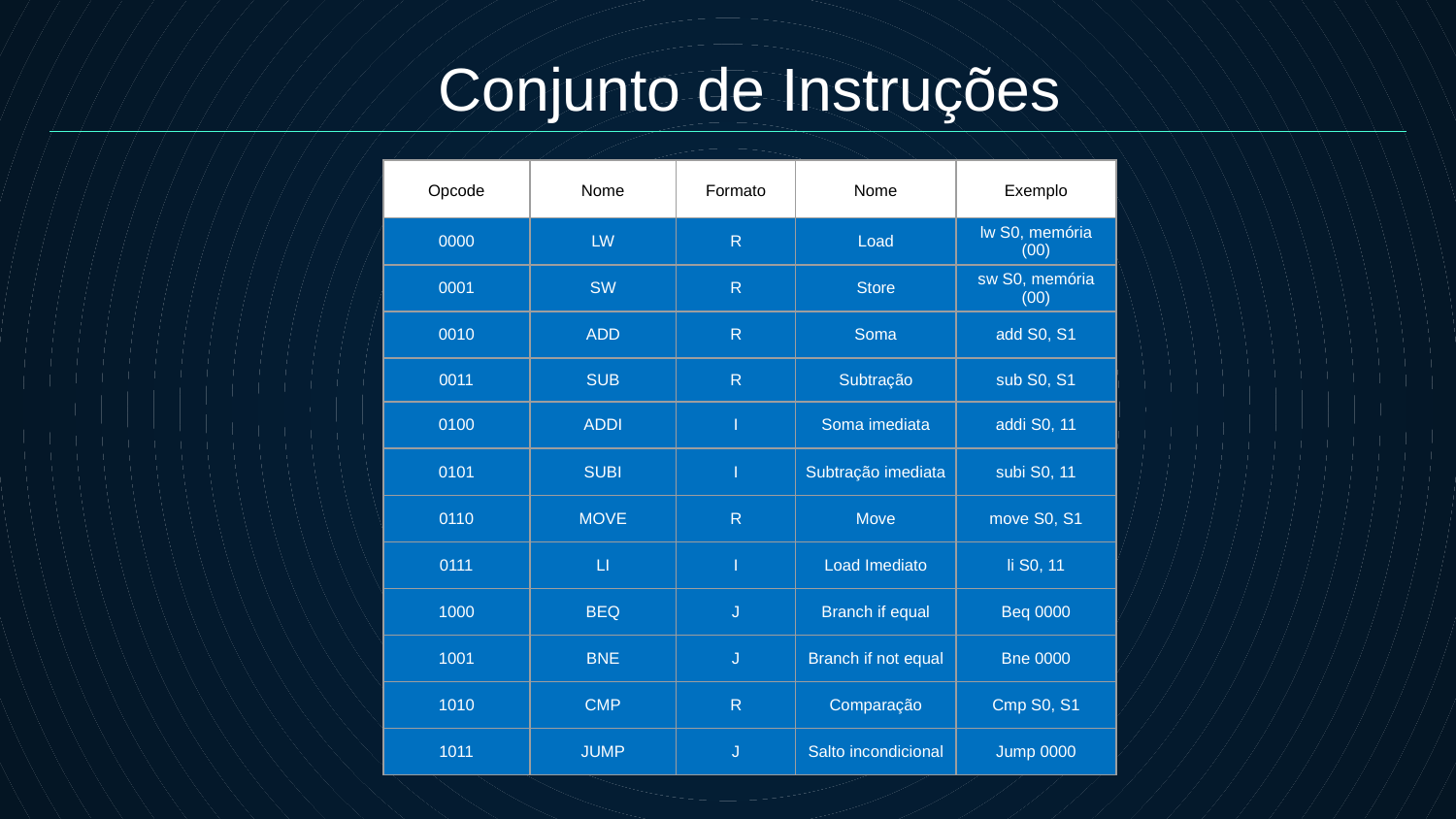

Conjunto de Instruções
| Opcode | Nome | Formato | Nome | Exemplo |
| --- | --- | --- | --- | --- |
| 0000 | LW | R | Load | lw S0, memória (00) |
| 0001 | SW | R | Store | sw S0, memória (00) |
| 0010 | ADD | R | Soma | add S0, S1 |
| 0011 | SUB | R | Subtração | sub S0, S1 |
| 0100 | ADDI | I | Soma imediata | addi S0, 11 |
| 0101 | SUBI | I | Subtração imediata | subi S0, 11 |
| 0110 | MOVE | R | Move | move S0, S1 |
| 0111 | LI | I | Load Imediato | li S0, 11 |
| 1000 | BEQ | J | Branch if equal | Beq 0000 |
| 1001 | BNE | J | Branch if not equal | Bne 0000 |
| 1010 | CMP | R | Comparação | Cmp S0, S1 |
| 1011 | JUMP | J | Salto incondicional | Jump 0000 |